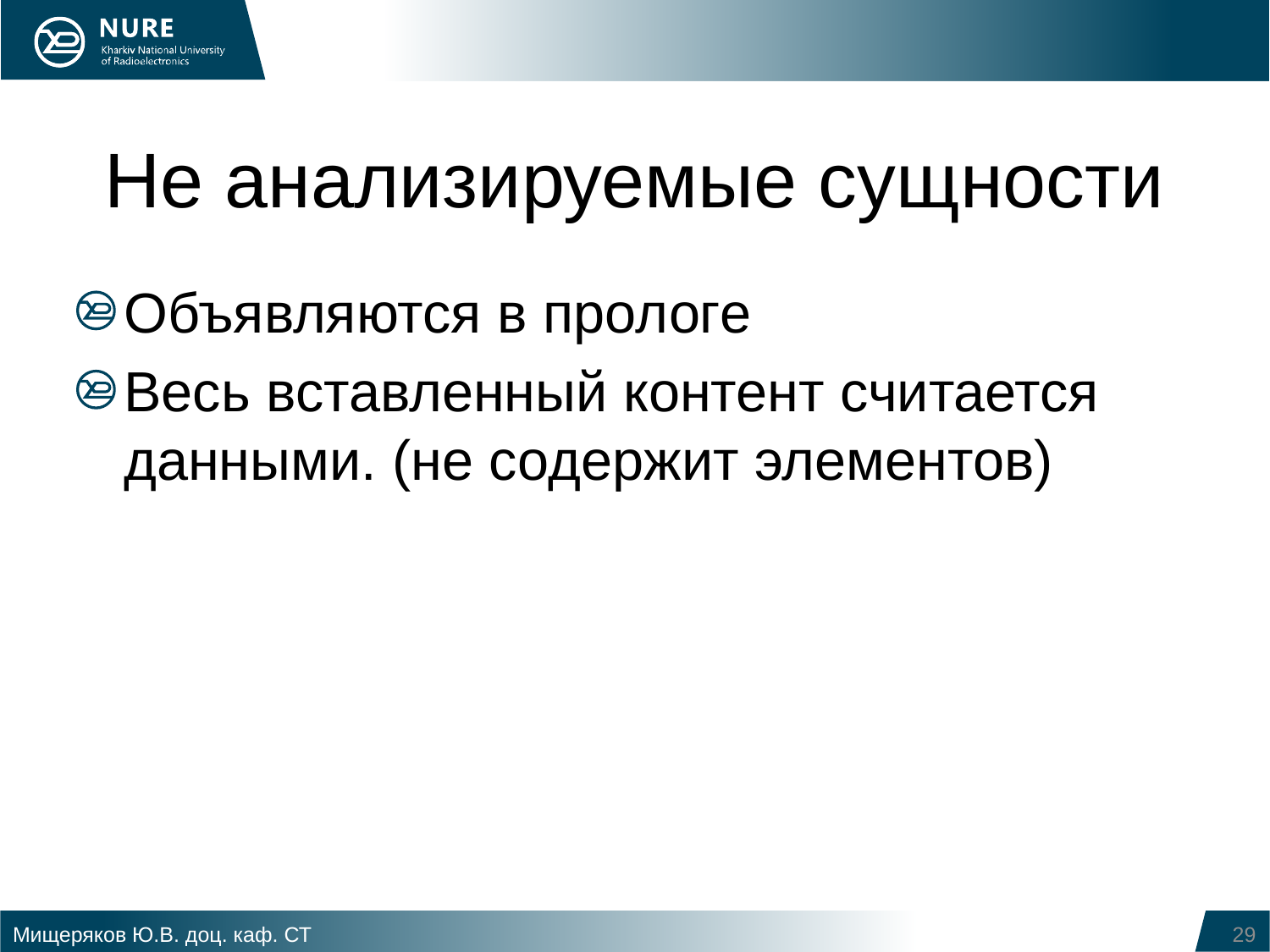

# Не анализируемые сущности
Объявляются в прологе
Весь вставленный контент считается данными. (не содержит элементов)
Мищеряков Ю.В. доц. каф. СТ
29